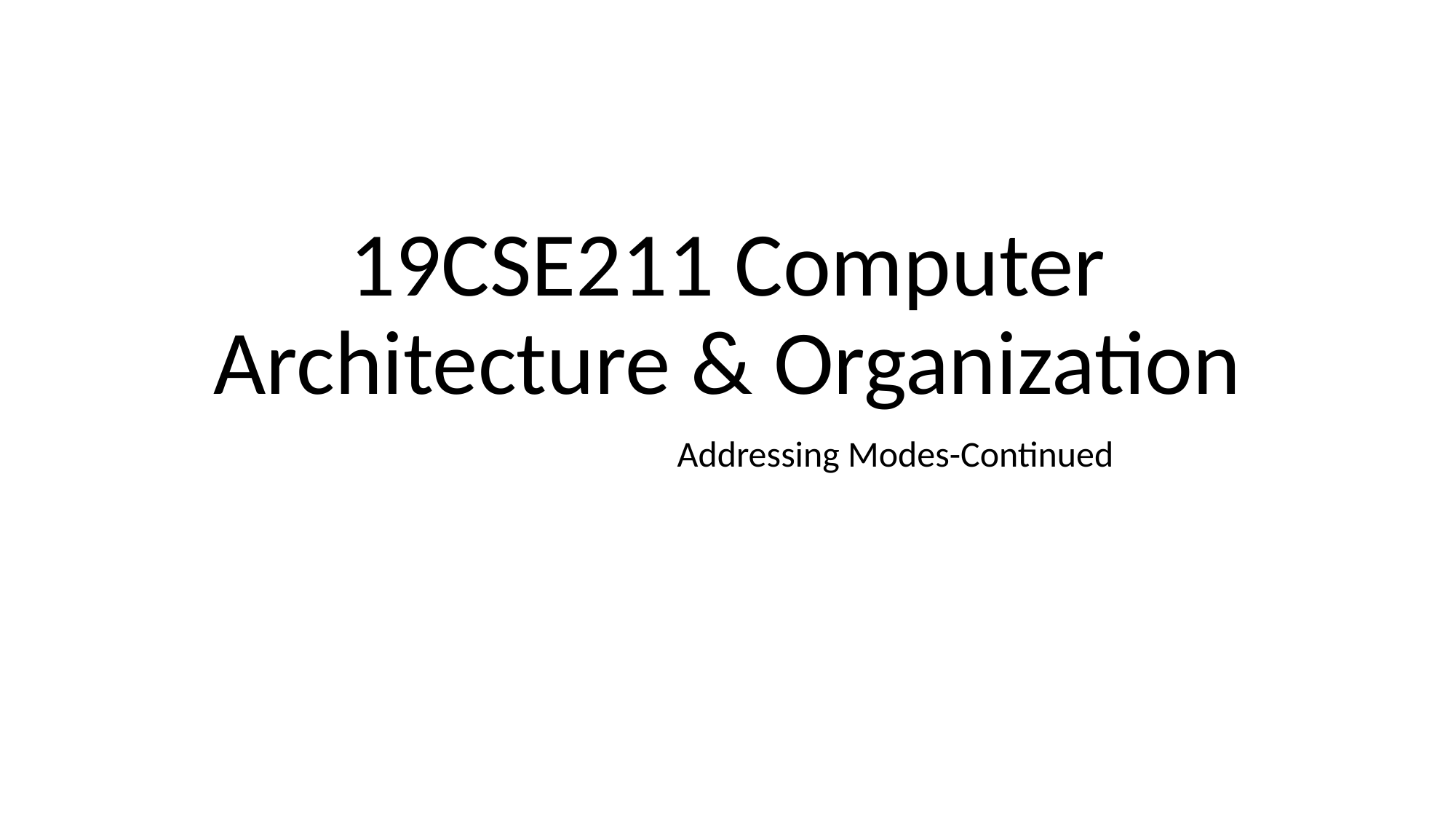

# 19CSE211 Computer Architecture & Organization
                                         Addressing Modes-Continued